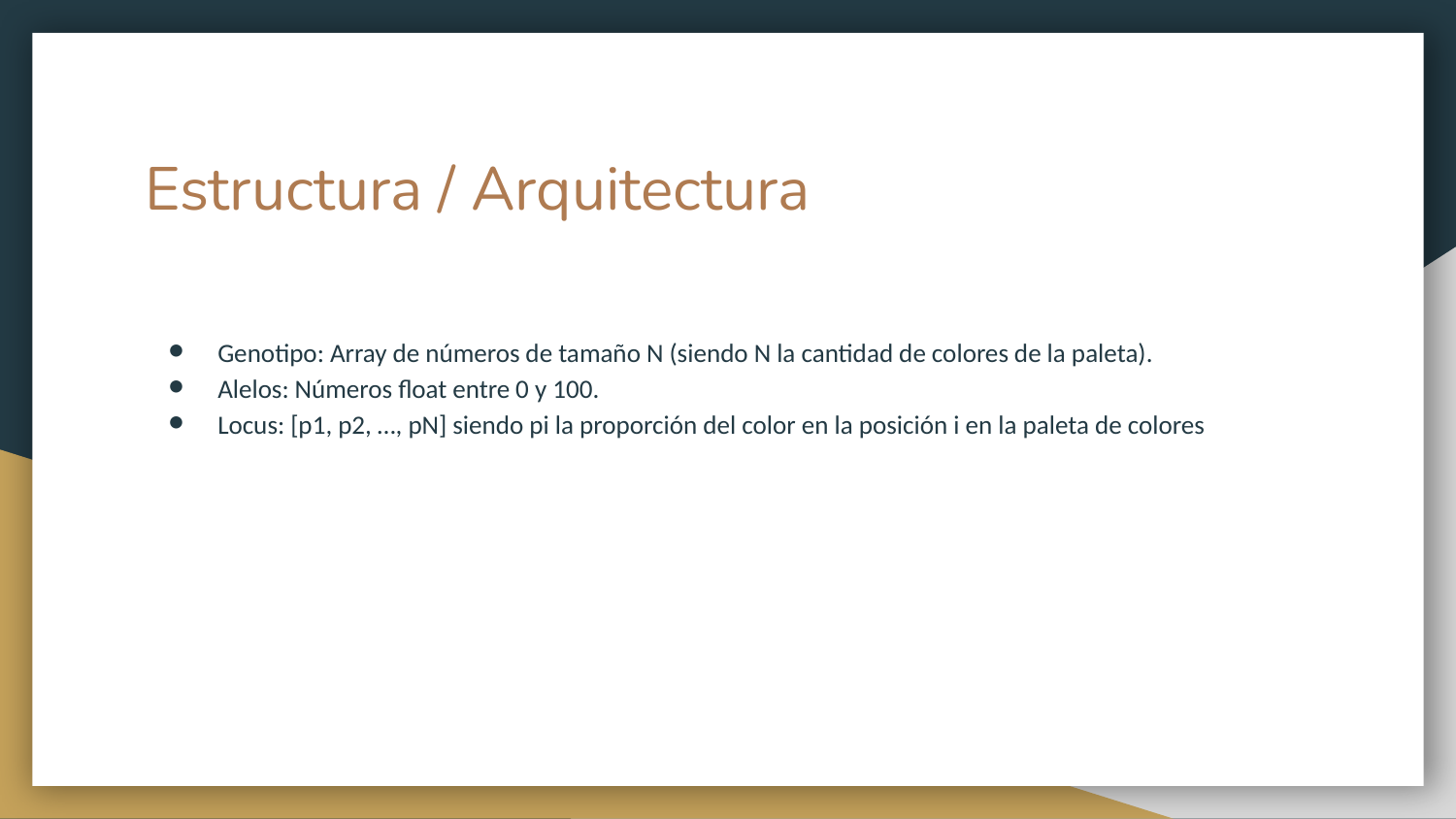

# Estructura / Arquitectura
Genotipo: Array de números de tamaño N (siendo N la cantidad de colores de la paleta).
Alelos: Números float entre 0 y 100.
Locus: [p1, p2, …, pN] siendo pi la proporción del color en la posición i en la paleta de colores